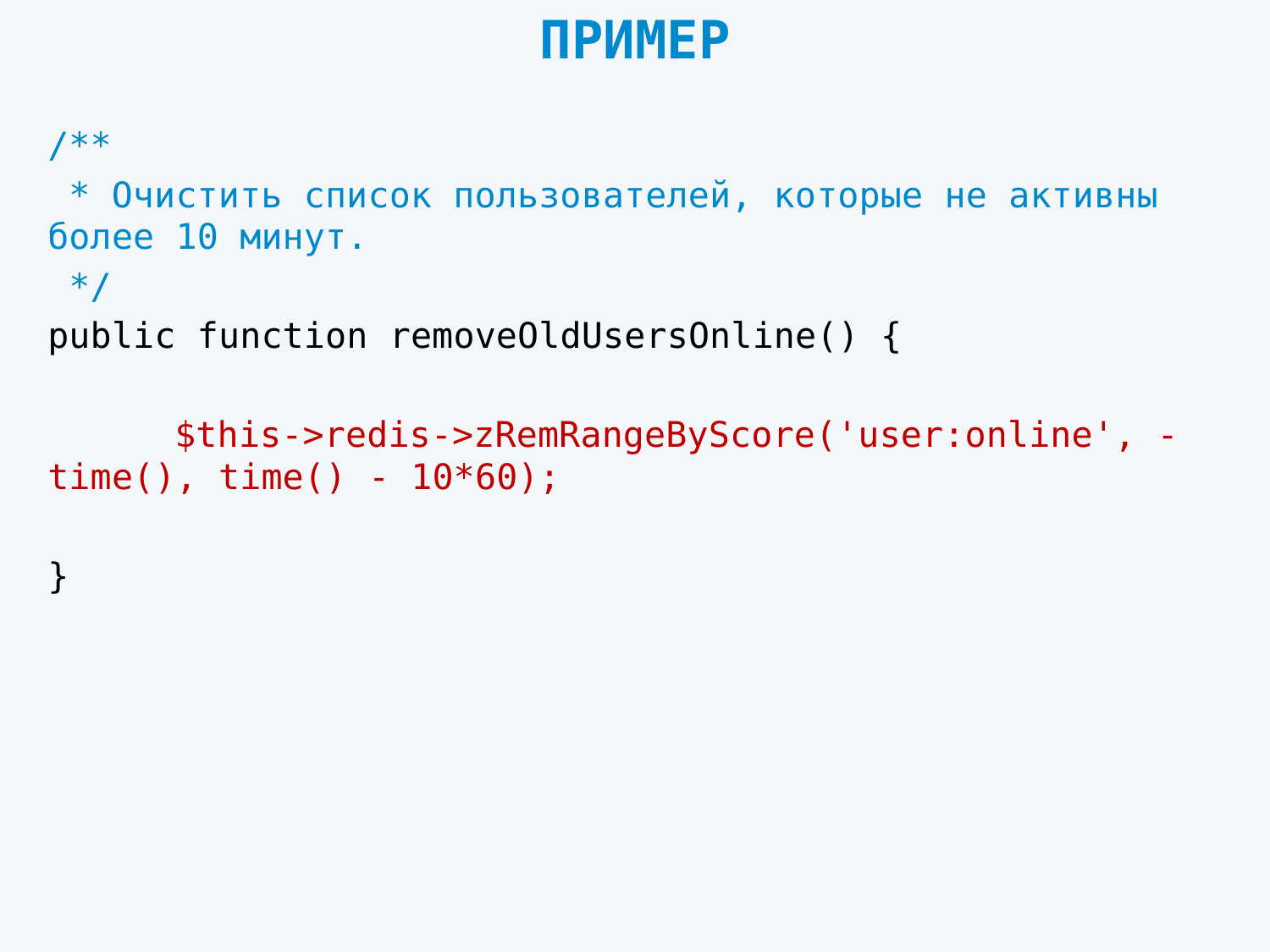

# ПРИМЕР
/**
 * Очистить список пользователей, которые не активны более 10 минут.
 */
public function removeOldUsersOnline() {

	$this->redis->zRemRangeByScore('user:online', -time(), time() - 10*60);

}